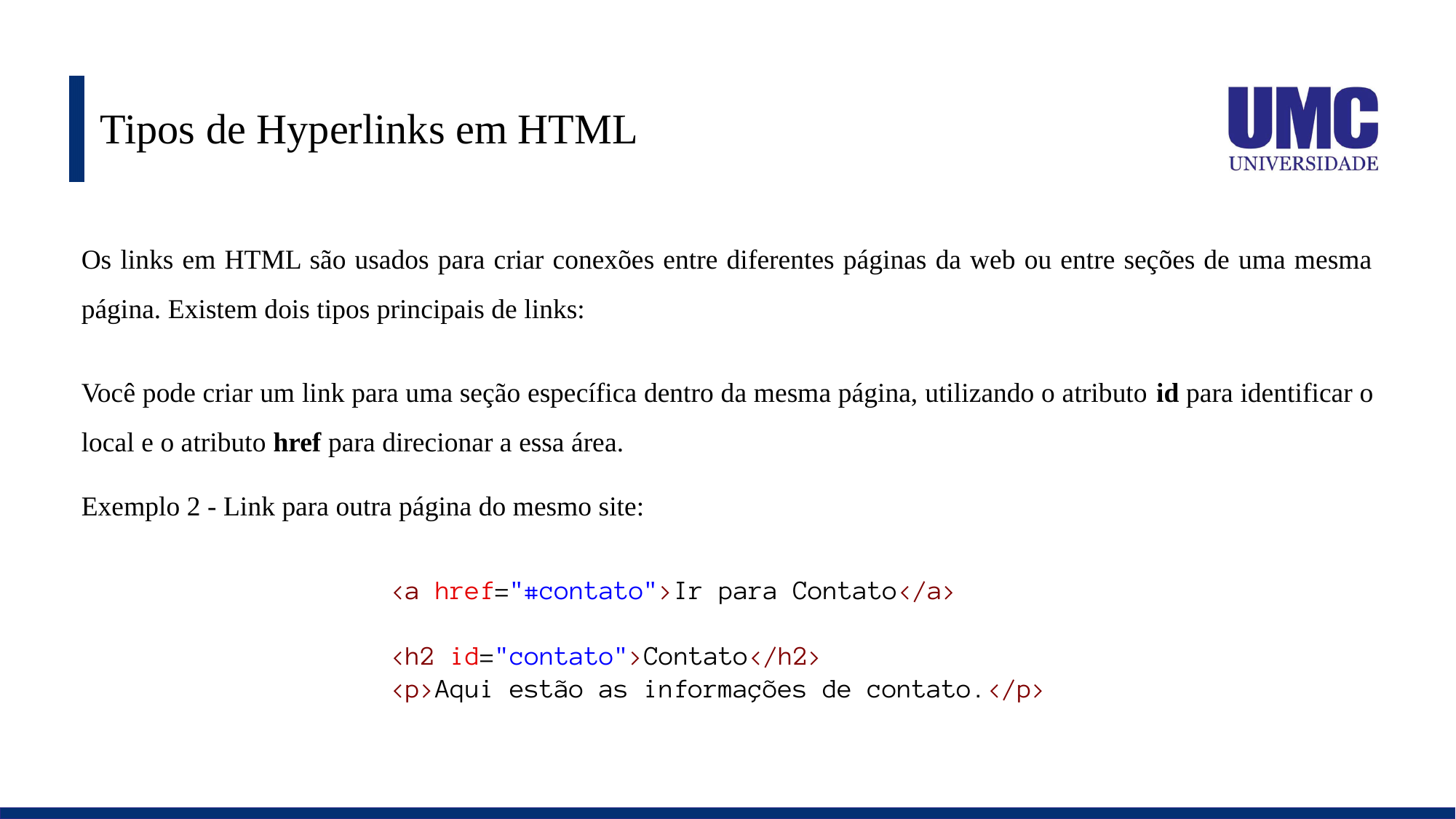

# Tipos de Hyperlinks em HTML
Os links em HTML são usados para criar conexões entre diferentes páginas da web ou entre seções de uma mesma página. Existem dois tipos principais de links:
Você pode criar um link para uma seção específica dentro da mesma página, utilizando o atributo id para identificar o local e o atributo href para direcionar a essa área.
Exemplo 2 - Link para outra página do mesmo site:
<a href="#contato">Ir para Contato</a>

<h2 id="contato">Contato</h2>
<p>Aqui estão as informações de contato.</p>